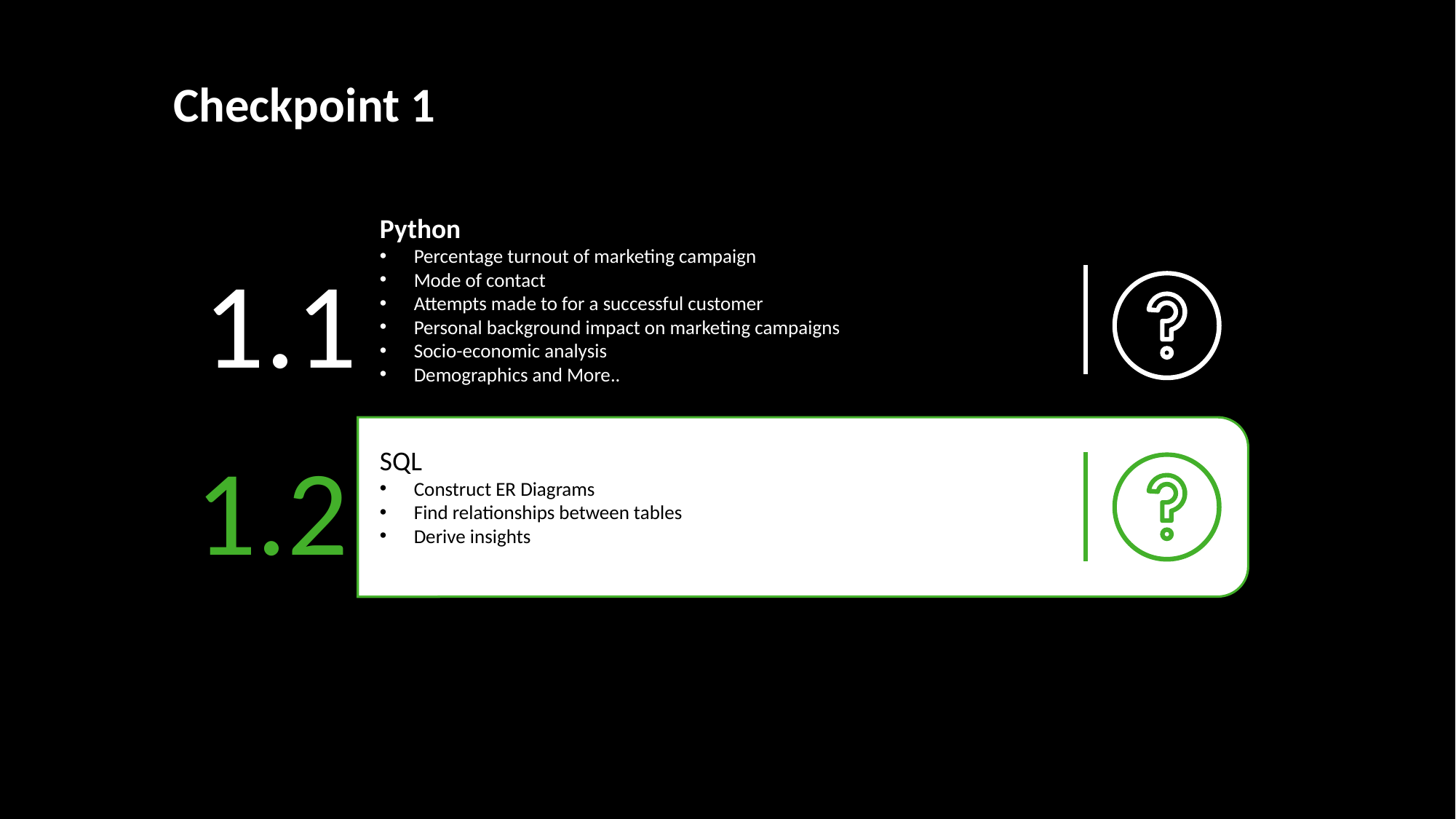

Checkpoint 1
Python
Percentage turnout of marketing campaign
Mode of contact
Attempts made to for a successful customer
Personal background impact on marketing campaigns
Socio-economic analysis
Demographics and More..

1.1

SQL
Construct ER Diagrams
Find relationships between tables
Derive insights

1.2